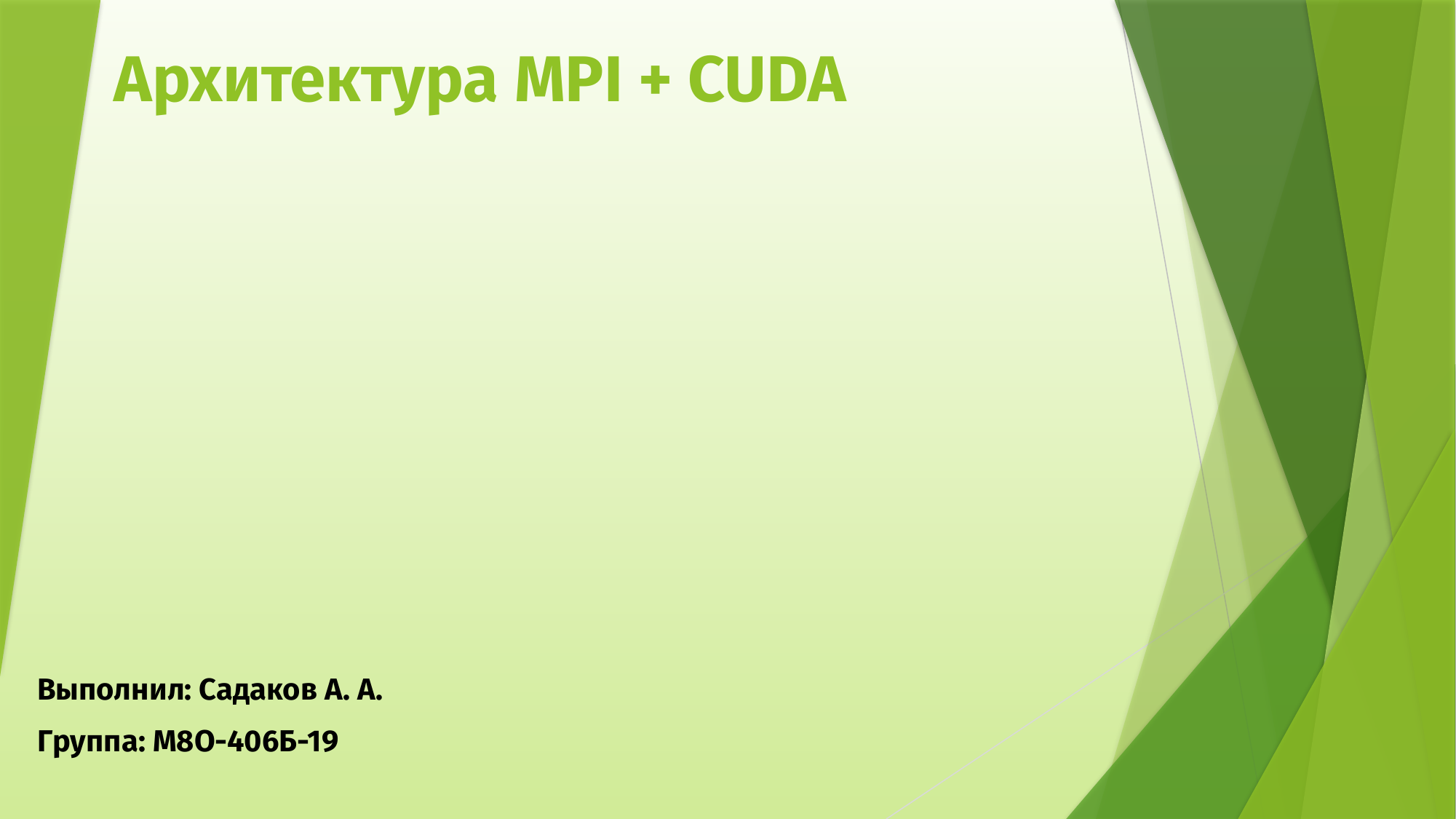

# Архитектура MPI + CUDA
Выполнил: Садаков А. А.
Группа: М8О-406Б-19